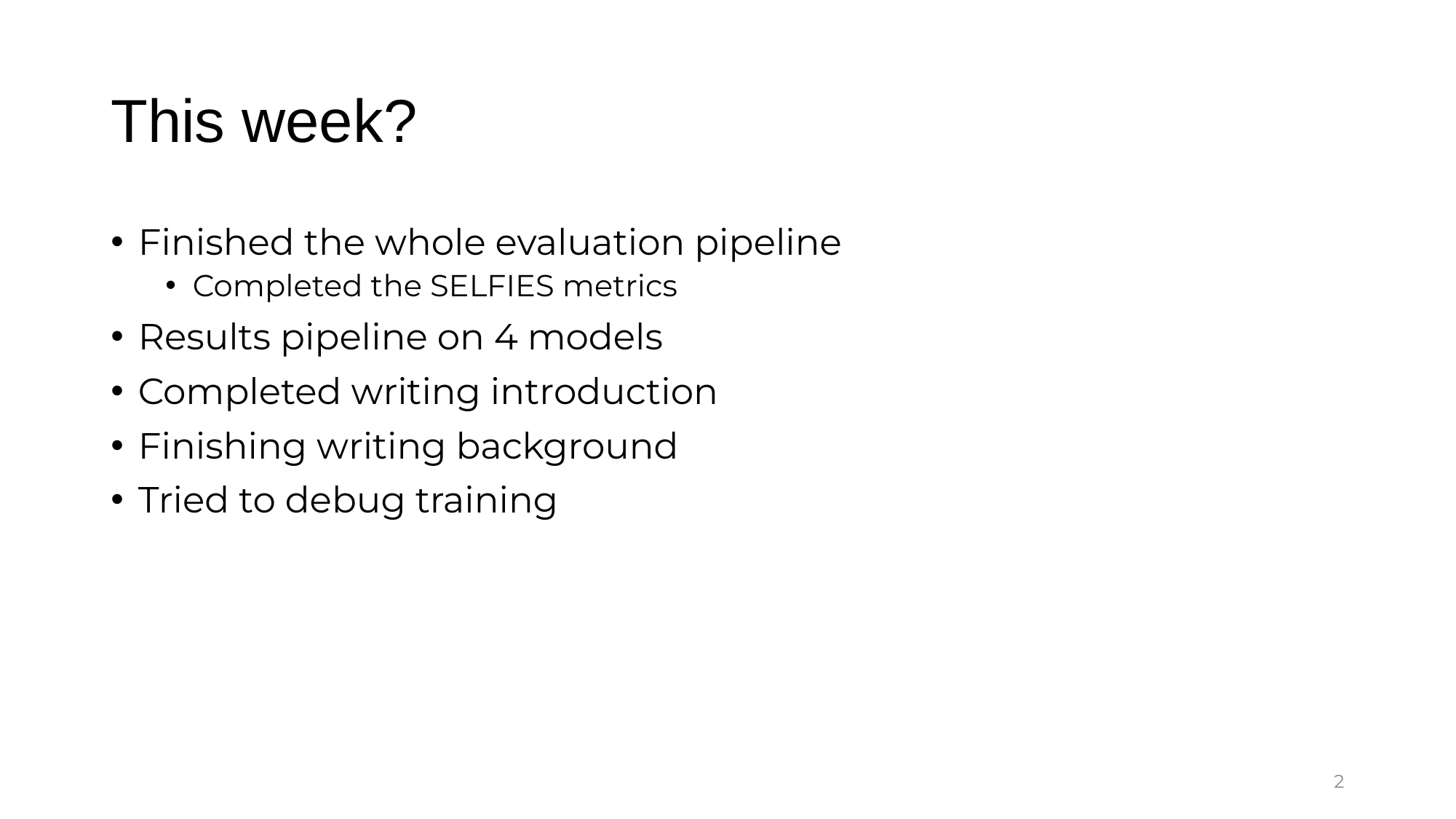

# This week?
Finished the whole evaluation pipeline
Completed the SELFIES metrics
Results pipeline on 4 models
Completed writing introduction
Finishing writing background
Tried to debug training

2